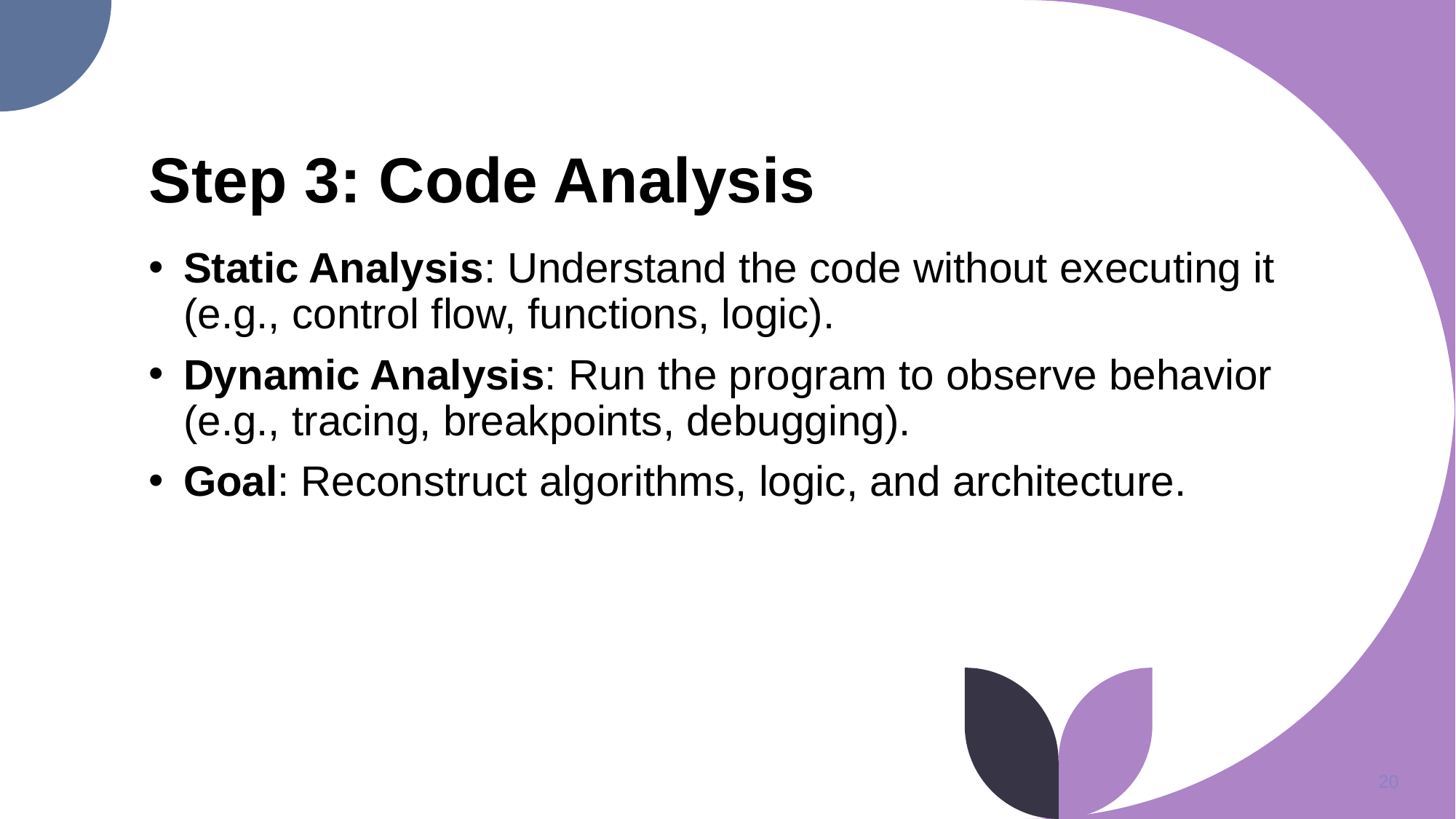

# Step 3: Code Analysis
Static Analysis: Understand the code without executing it (e.g., control flow, functions, logic).
Dynamic Analysis: Run the program to observe behavior (e.g., tracing, breakpoints, debugging).
Goal: Reconstruct algorithms, logic, and architecture.
20